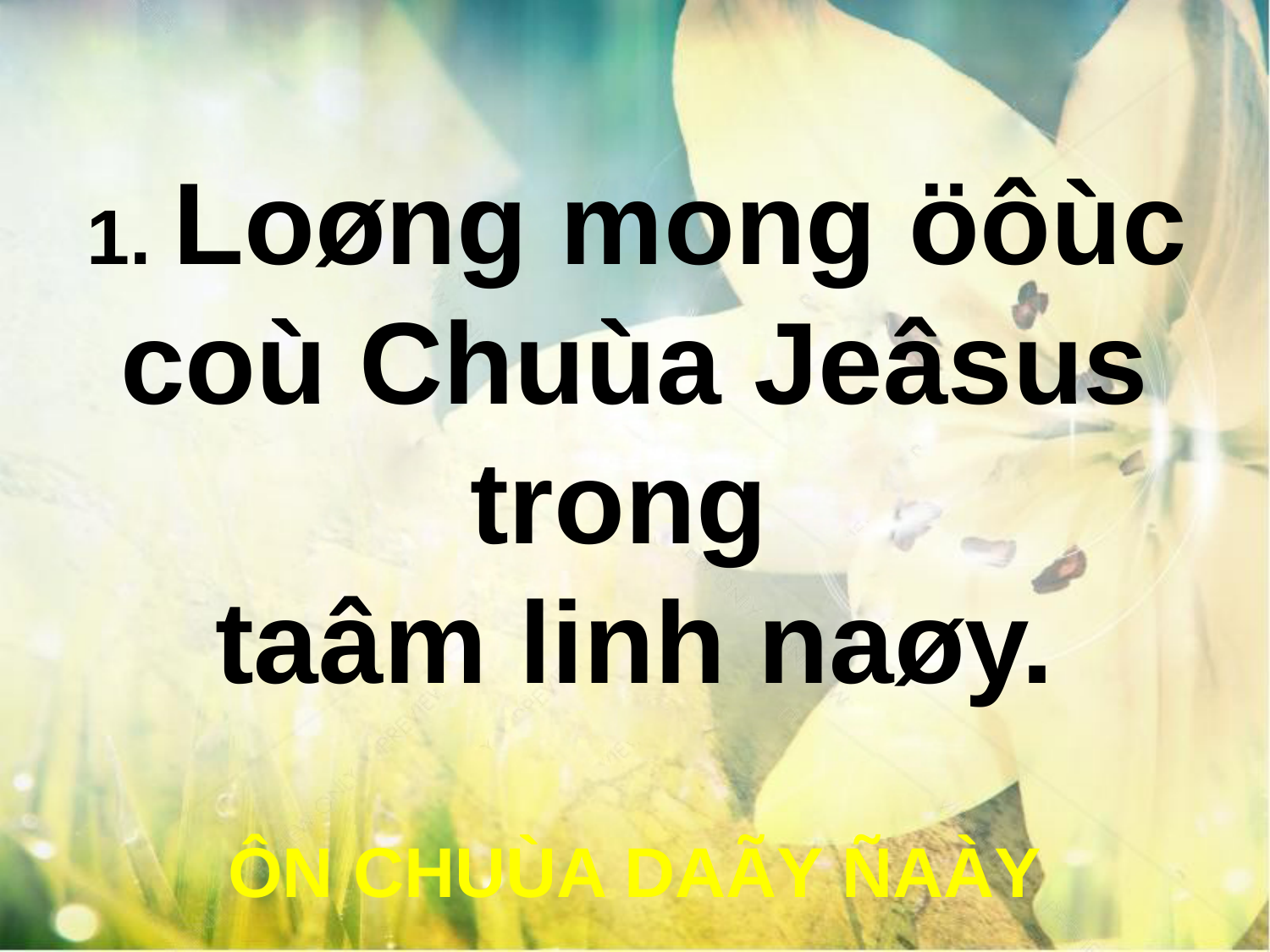

1. Loøng mong öôùc
coù Chuùa Jeâsus trong
taâm linh naøy.
ÔN CHUÙA DAÃY ÑAÀY